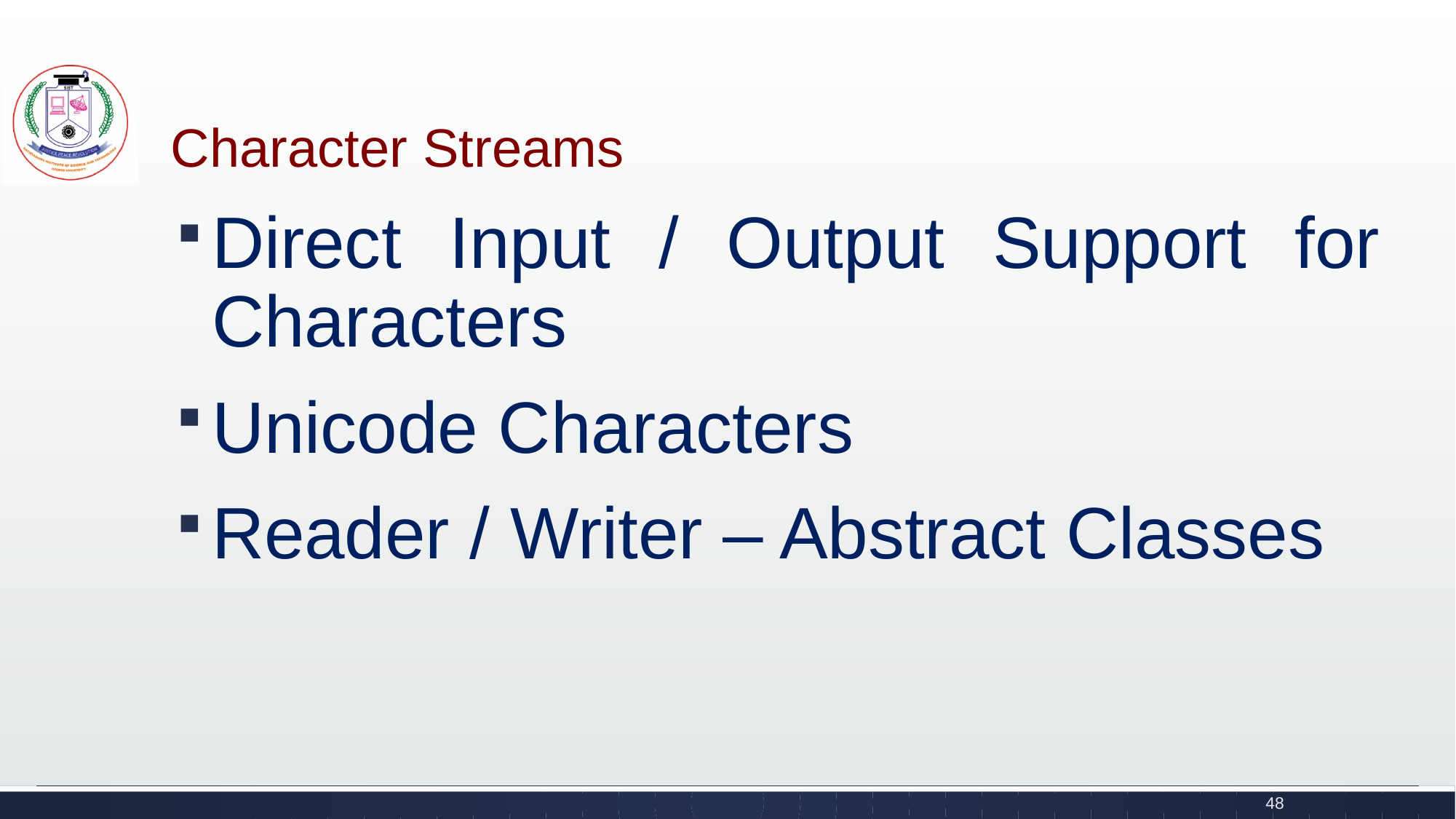

# Character Streams
Direct Input / Output Support for Characters
Unicode Characters
Reader / Writer – Abstract Classes
48